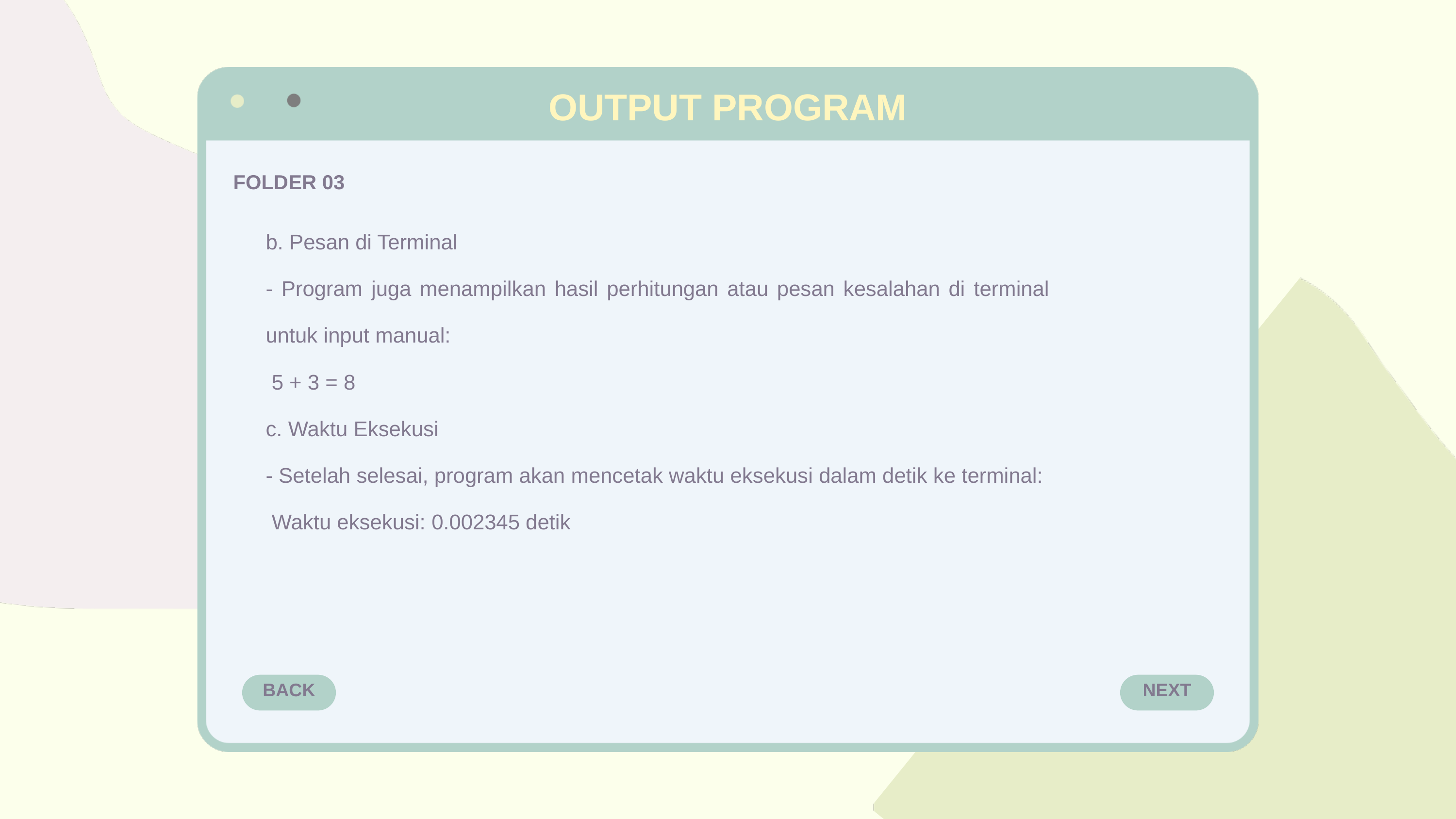

OUTPUT PROGRAM
FOLDER 03
b. Pesan di Terminal
- Program juga menampilkan hasil perhitungan atau pesan kesalahan di terminal untuk input manual:
 5 + 3 = 8
c. Waktu Eksekusi
- Setelah selesai, program akan mencetak waktu eksekusi dalam detik ke terminal:
 Waktu eksekusi: 0.002345 detik

BACK

NEXT